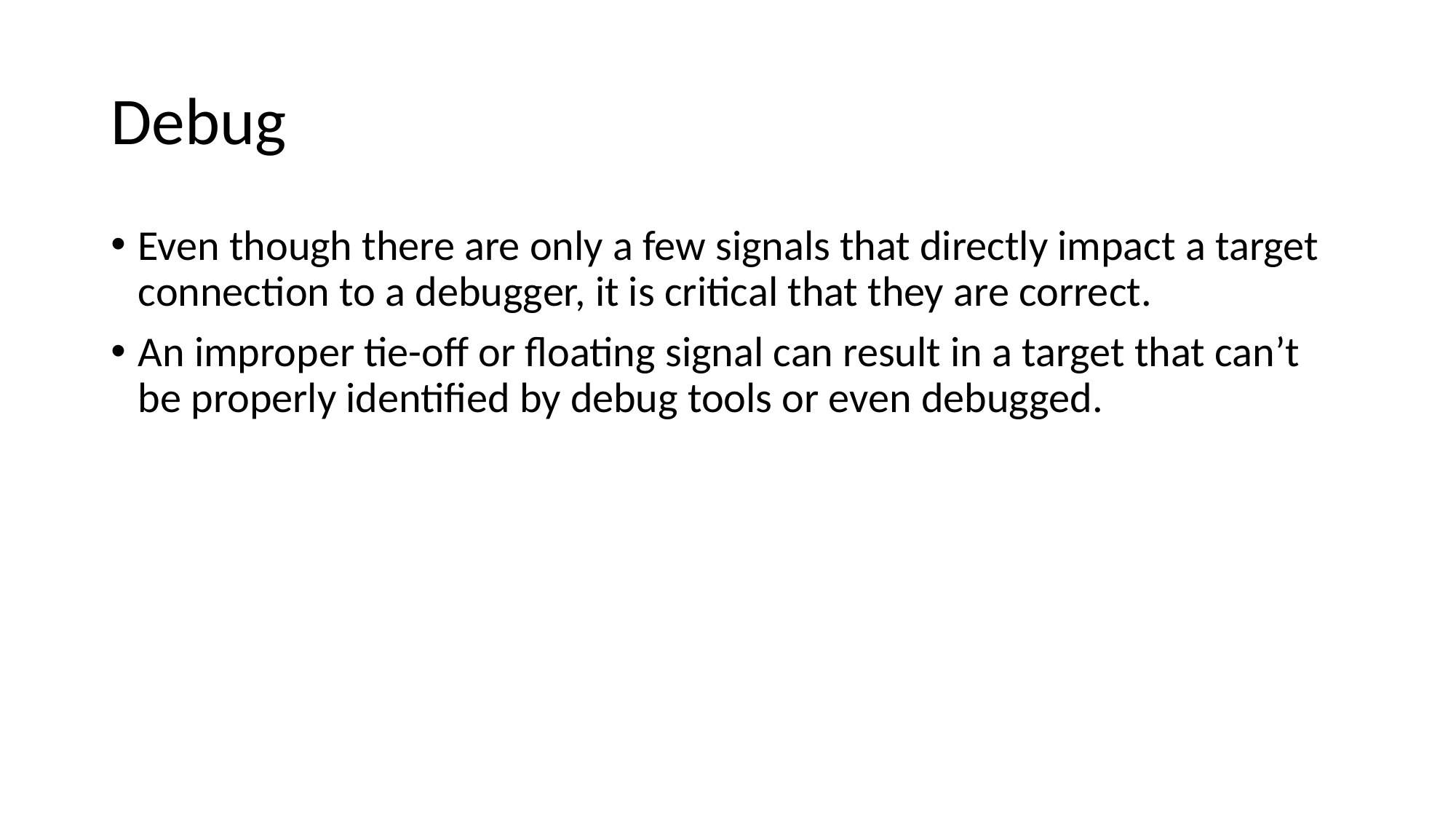

# Debug
Even though there are only a few signals that directly impact a target connection to a debugger, it is critical that they are correct.
An improper tie-off or floating signal can result in a target that can’t be properly identified by debug tools or even debugged.